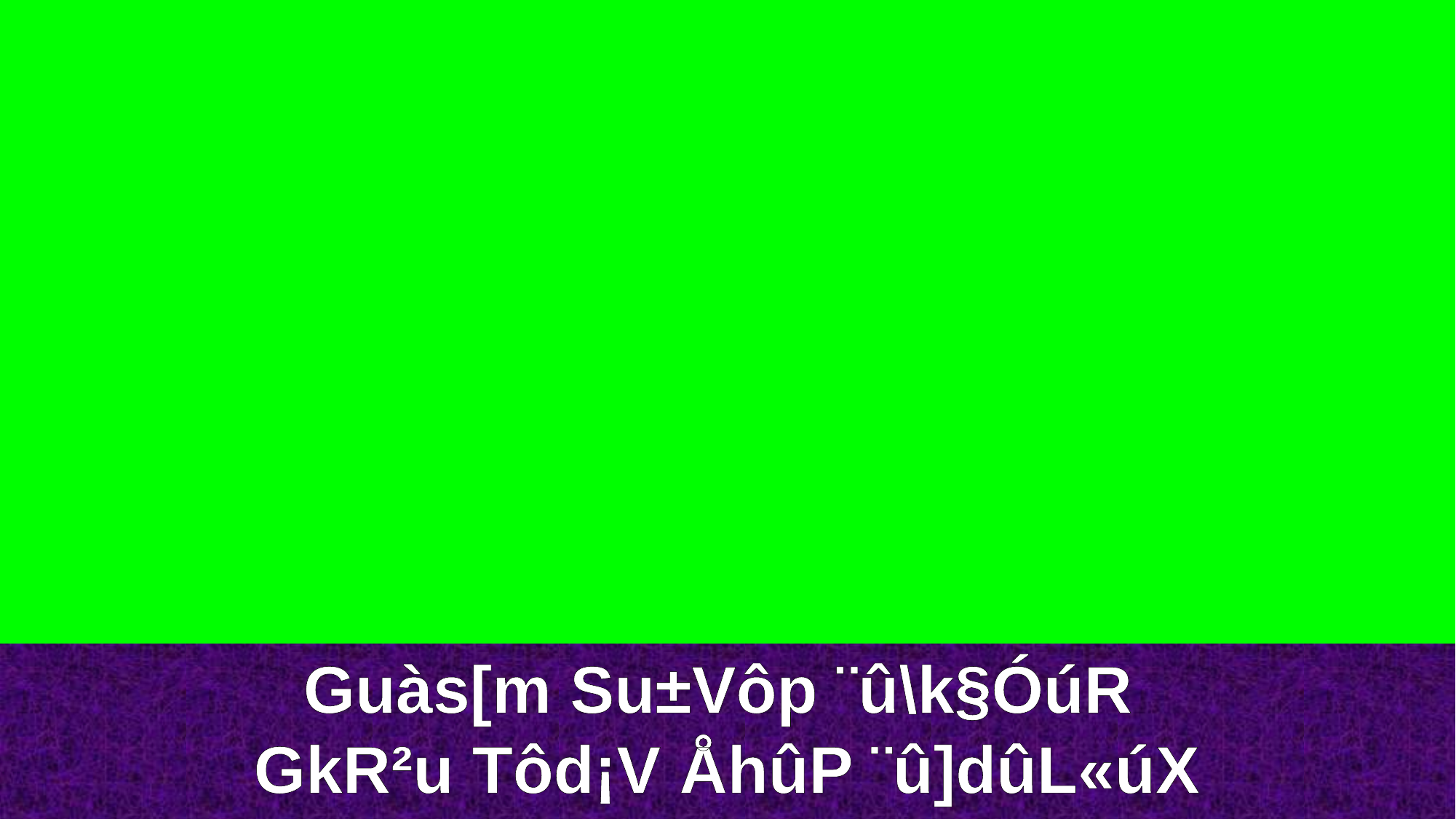

Guàs[m Su±Vôp ¨û\k§ÓúR
GkR²u Tôd¡V ÅhûP ¨û]dûL«úX